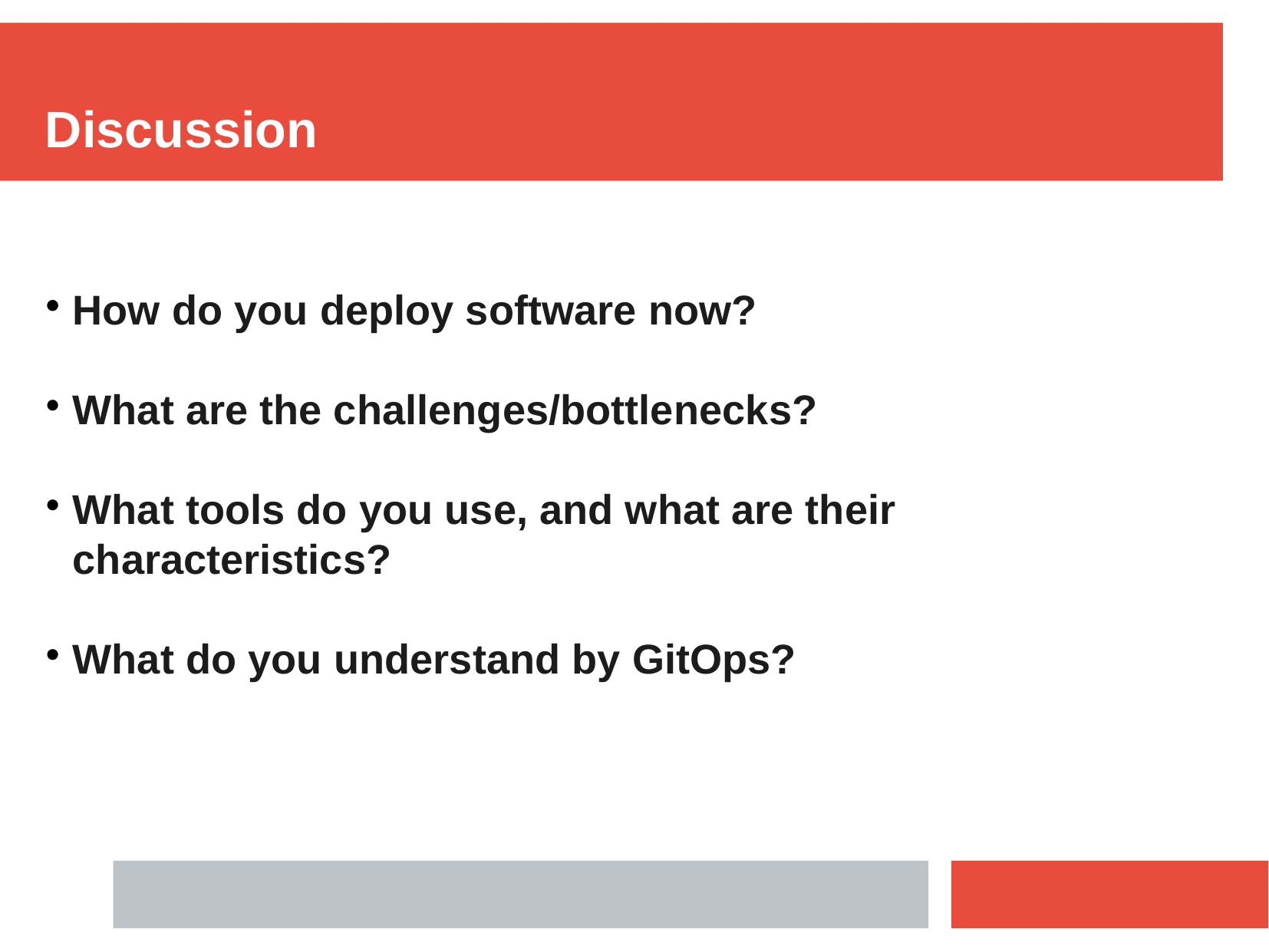

Discussion

How do you deploy software now?

What are the challenges/bottlenecks?

What tools do you use, and what are their characteristics?

What do you understand by GitOps?